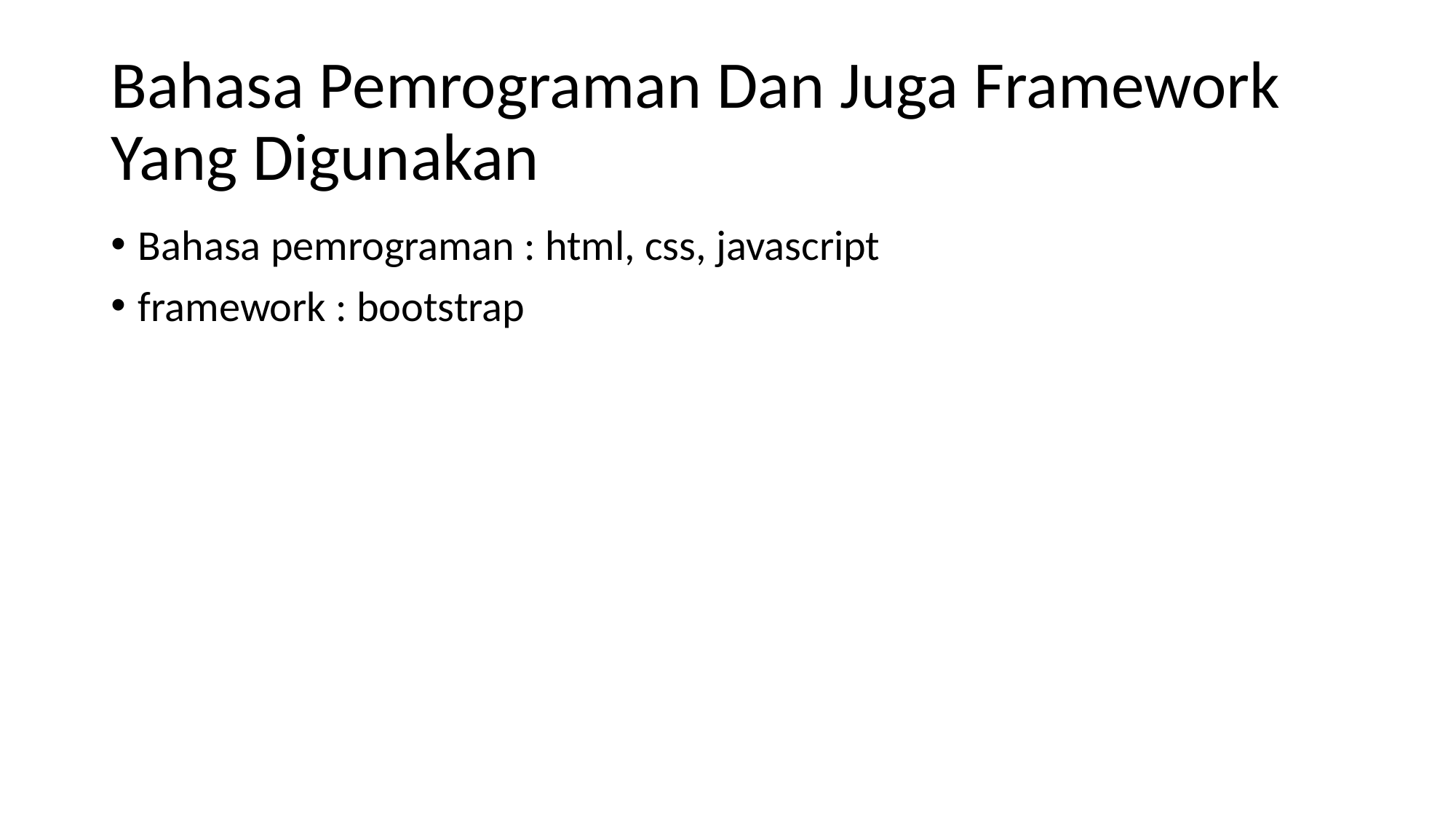

# Bahasa Pemrograman Dan Juga Framework Yang Digunakan
Bahasa pemrograman : html, css, javascript
framework : bootstrap